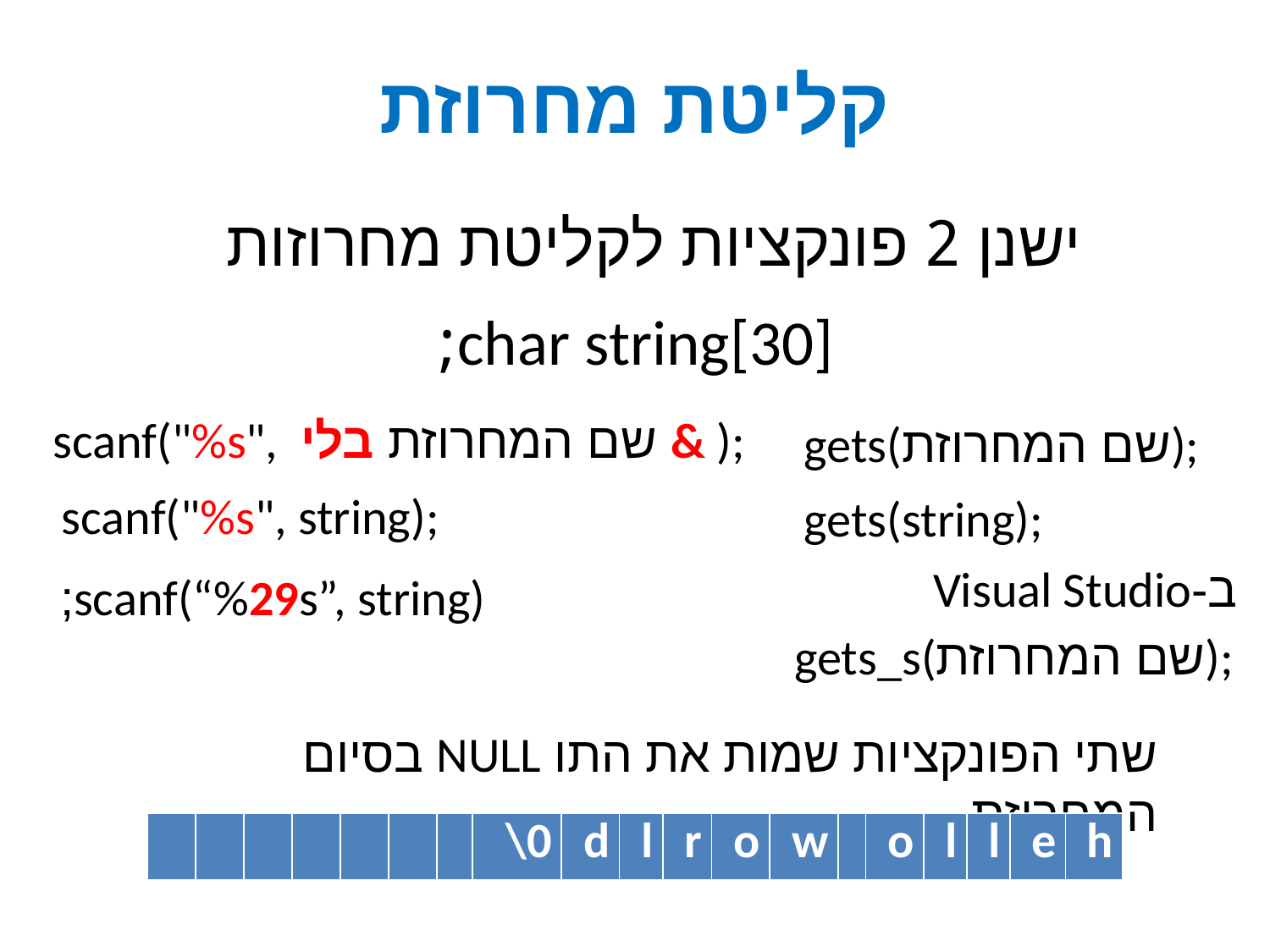

קליטת מחרוזת
ישנן 2 פונקציות לקליטת מחרוזות
char string[30];
gets(שם המחרוזת);
scanf("%s",  שם המחרוזת בלי & );
gets(string);
scanf("%s", string);
ב-Visual Studio
gets_s(שם המחרוזת);
scanf(“%29s”, string);
שתי הפונקציות שמות את התו NULL בסיום המחרוזת
|  |  |  |  |  |  |  | \0 | d | l | r | o | w |  | o | l | l | e | h |
| --- | --- | --- | --- | --- | --- | --- | --- | --- | --- | --- | --- | --- | --- | --- | --- | --- | --- | --- |